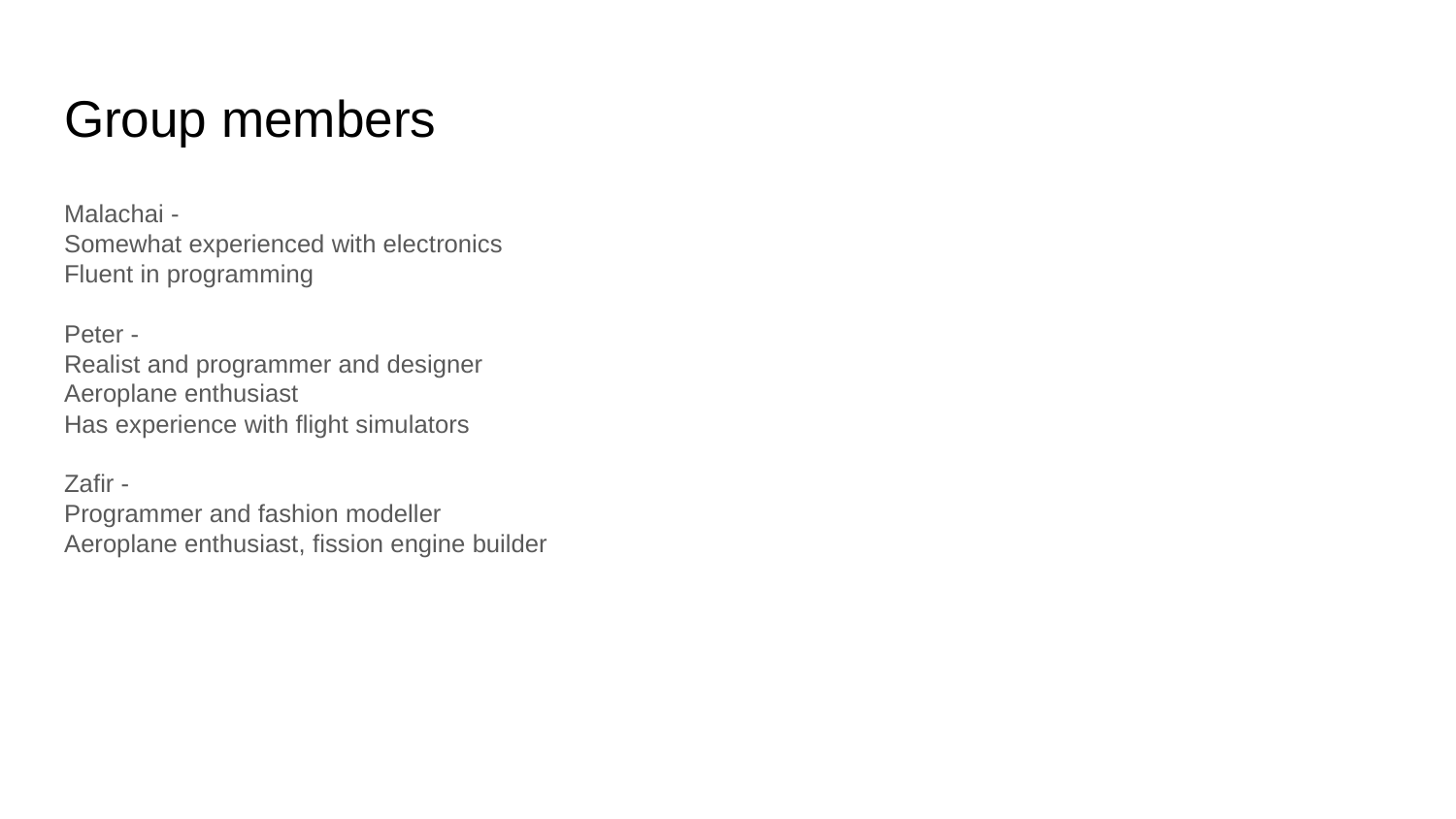

# Group members
Malachai -
Somewhat experienced with electronics
Fluent in programming

Peter -
Realist and programmer and designer
Aeroplane enthusiast
Has experience with flight simulators

Zafir -
Programmer and fashion modeller
Aeroplane enthusiast, fission engine builder